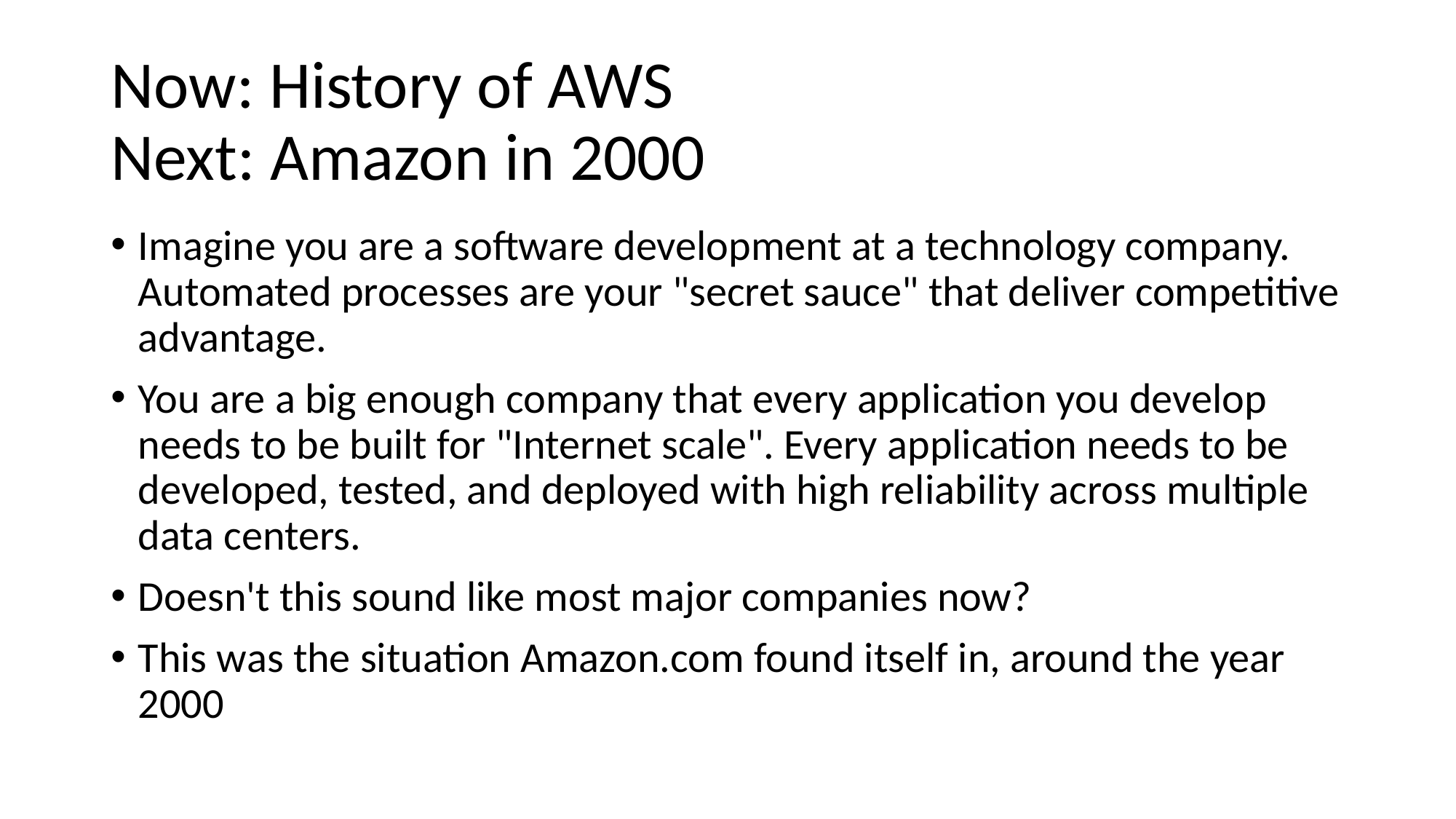

# Now: History of AWS Next: Amazon in 2000
Imagine you are a software development at a technology company. Automated processes are your "secret sauce" that deliver competitive advantage.
You are a big enough company that every application you develop needs to be built for "Internet scale". Every application needs to be developed, tested, and deployed with high reliability across multiple data centers.
Doesn't this sound like most major companies now?
This was the situation Amazon.com found itself in, around the year 2000